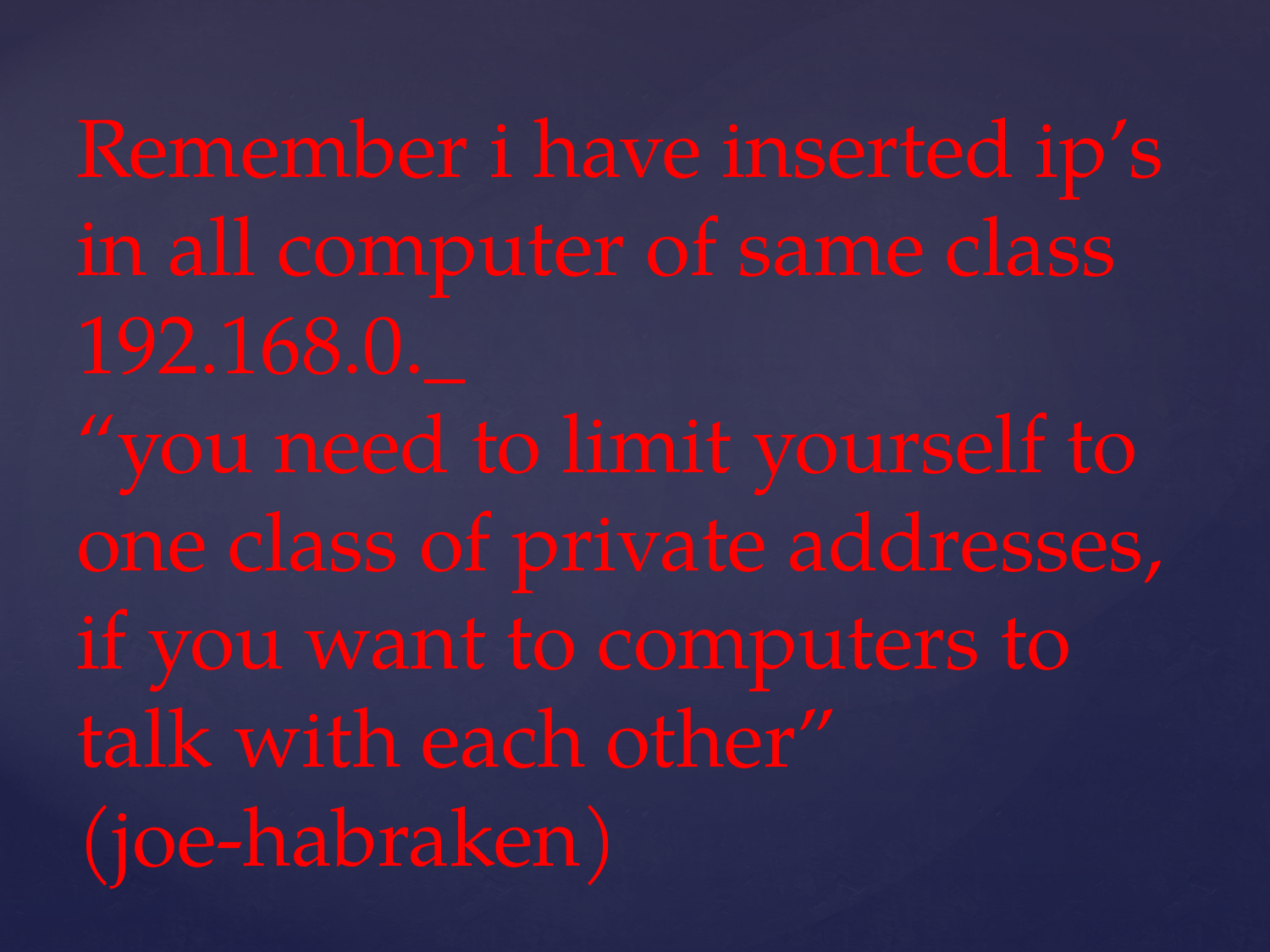

# Remember i have inserted ip’s in all computer of same class 192.168.0._ “you need to limit yourself to one class of private addresses, if you want to computers to talk with each other” (joe-habraken)